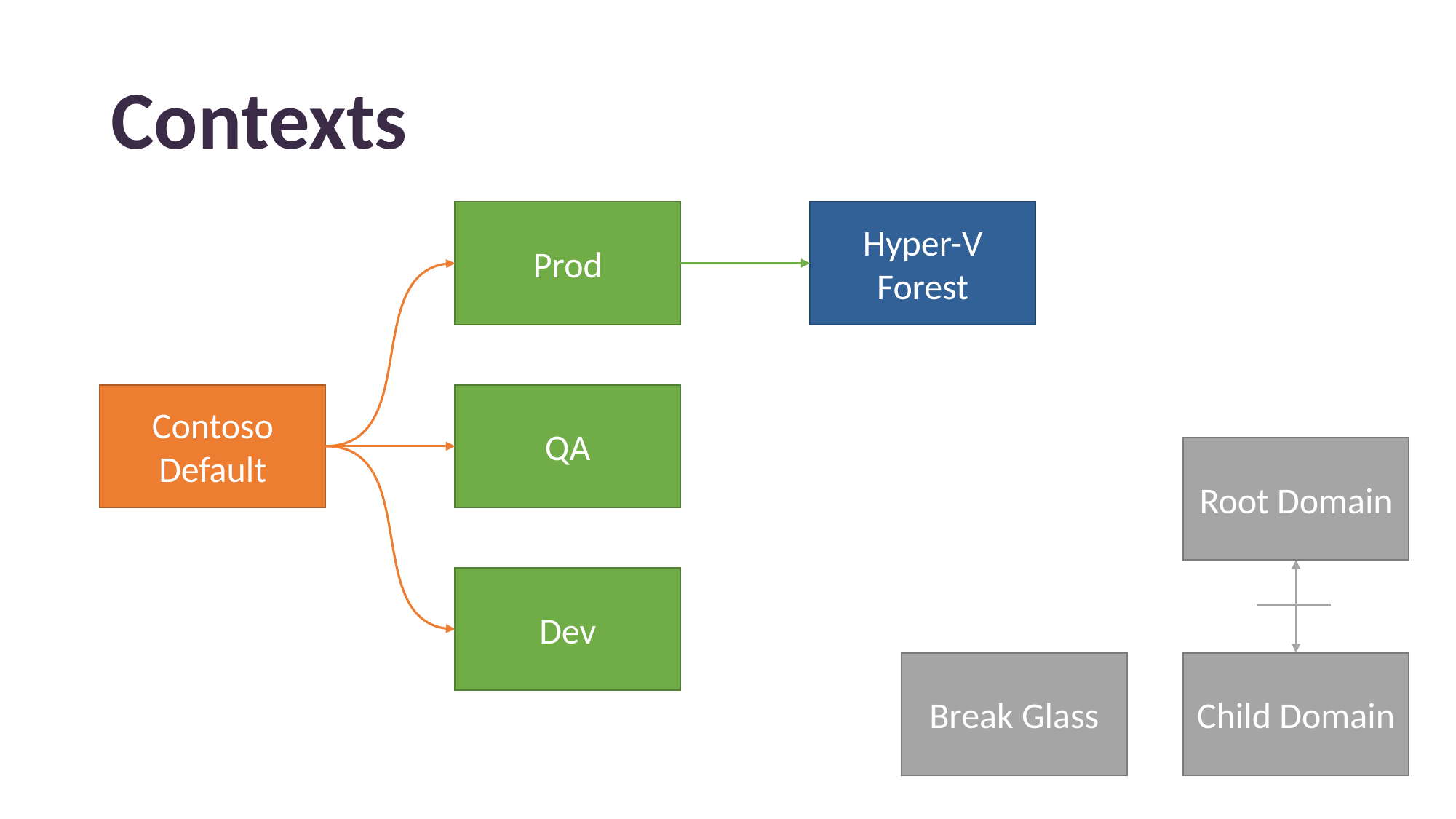

# Contexts
Prod
Hyper-V
Forest
Contoso
Default
QA
Root Domain
Dev
Break Glass
Child Domain